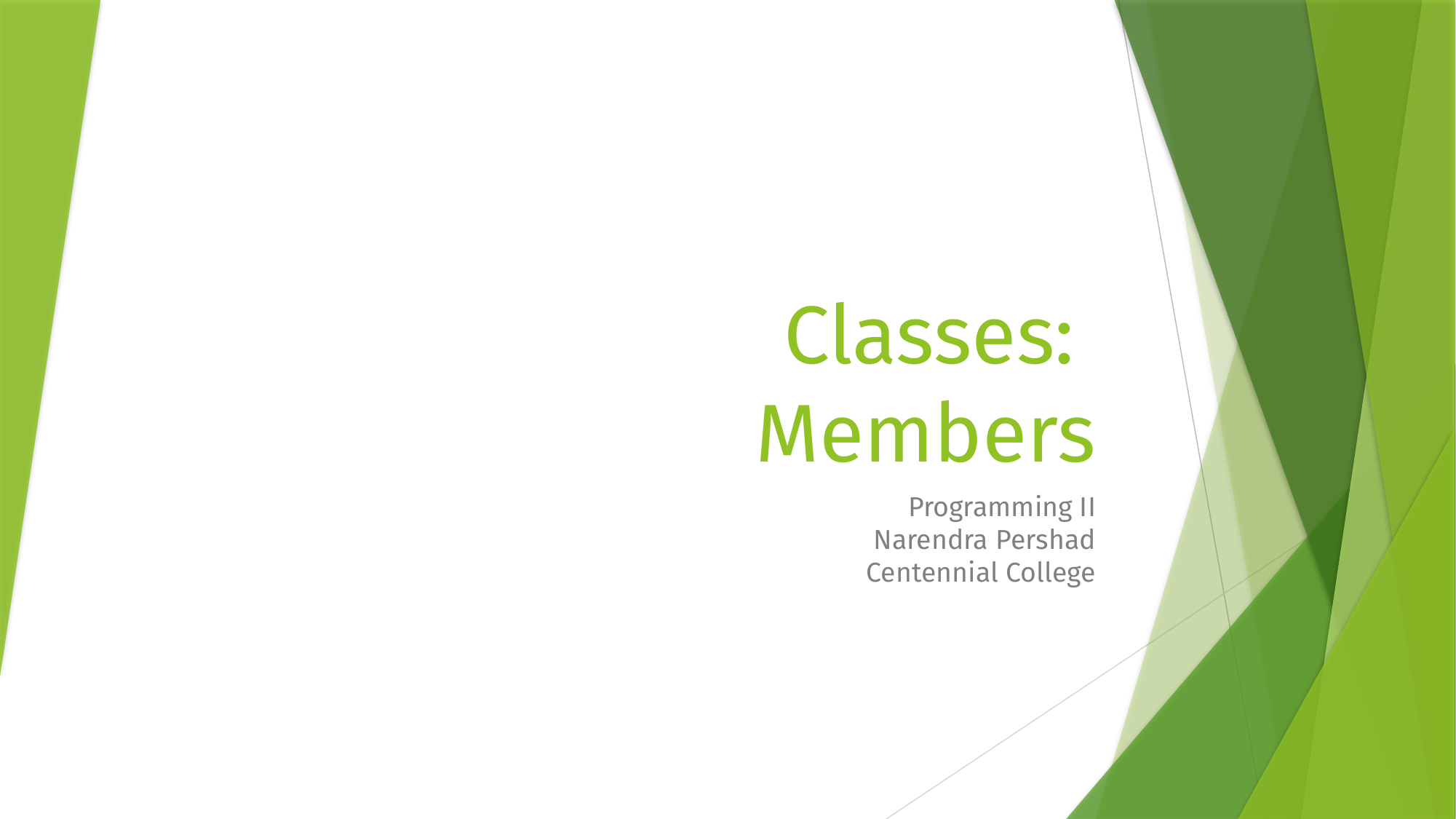

# Classes: Members
Programming II
Narendra Pershad
Centennial College